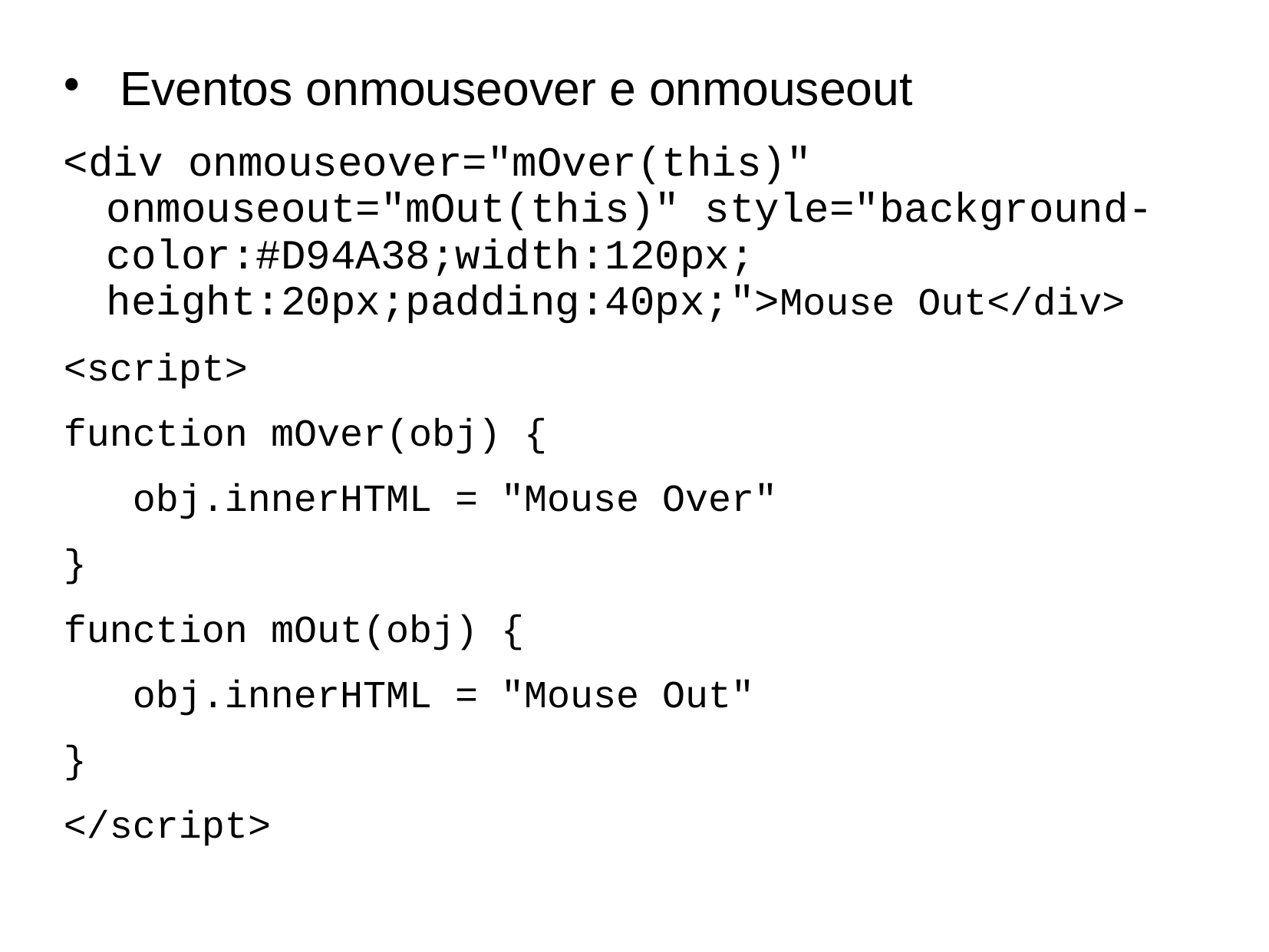

# Eventos onmouseover e onmouseout
<div onmouseover="mOver(this)" onmouseout="mOut(this)" style="background-color:#D94A38;width:120px; height:20px;padding:40px;">Mouse Out</div>
<script>
function mOver(obj) {
   obj.innerHTML = "Mouse Over"
}
function mOut(obj) {
   obj.innerHTML = "Mouse Out"
}
</script>